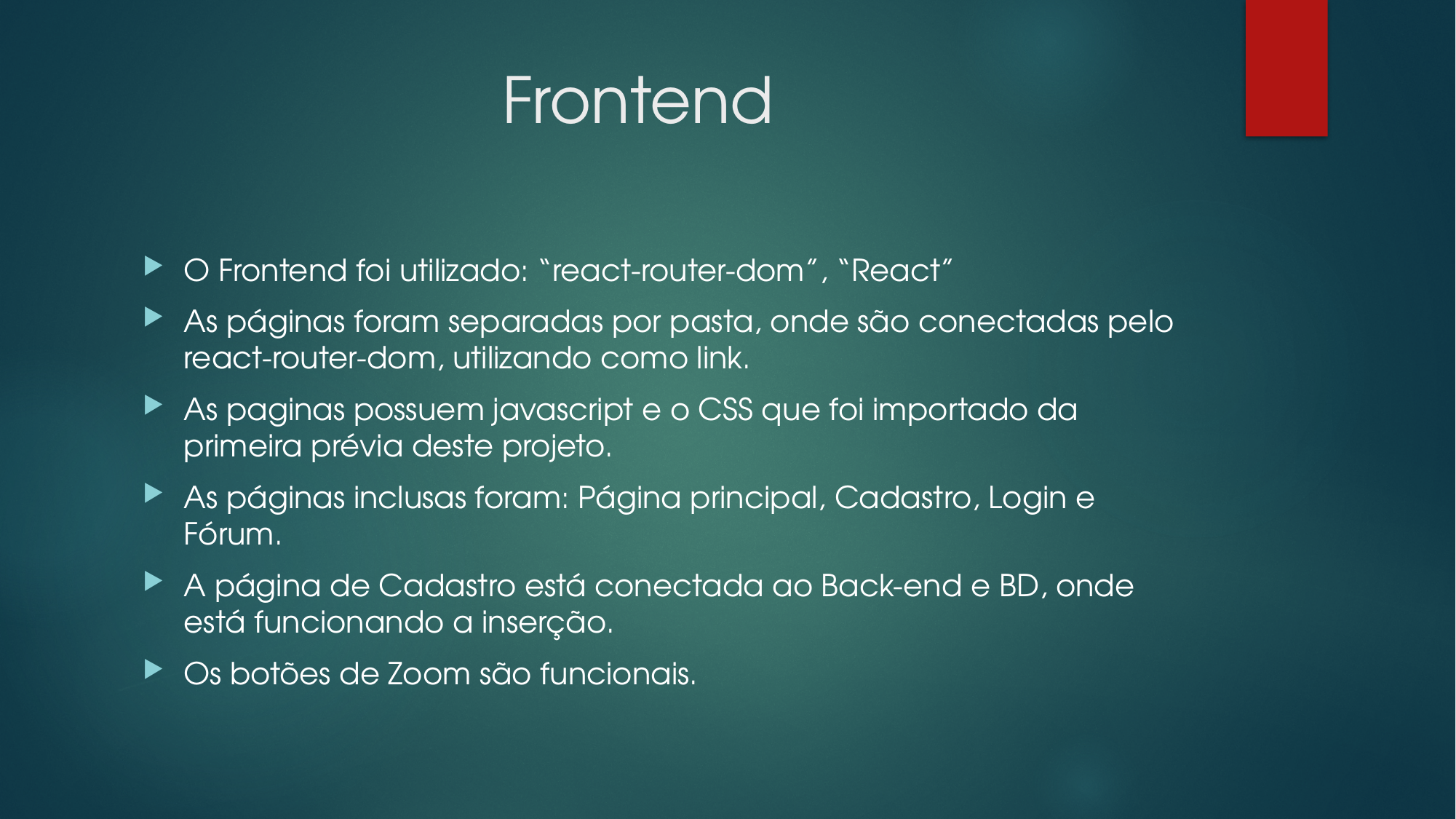

# Frontend
O Frontend foi utilizado: “react-router-dom”, “React”
As páginas foram separadas por pasta, onde são conectadas pelo react-router-dom, utilizando como link.
As paginas possuem javascript e o CSS que foi importado da primeira prévia deste projeto.
As páginas inclusas foram: Página principal, Cadastro, Login e Fórum.
A página de Cadastro está conectada ao Back-end e BD, onde está funcionando a inserção.
Os botões de Zoom são funcionais.